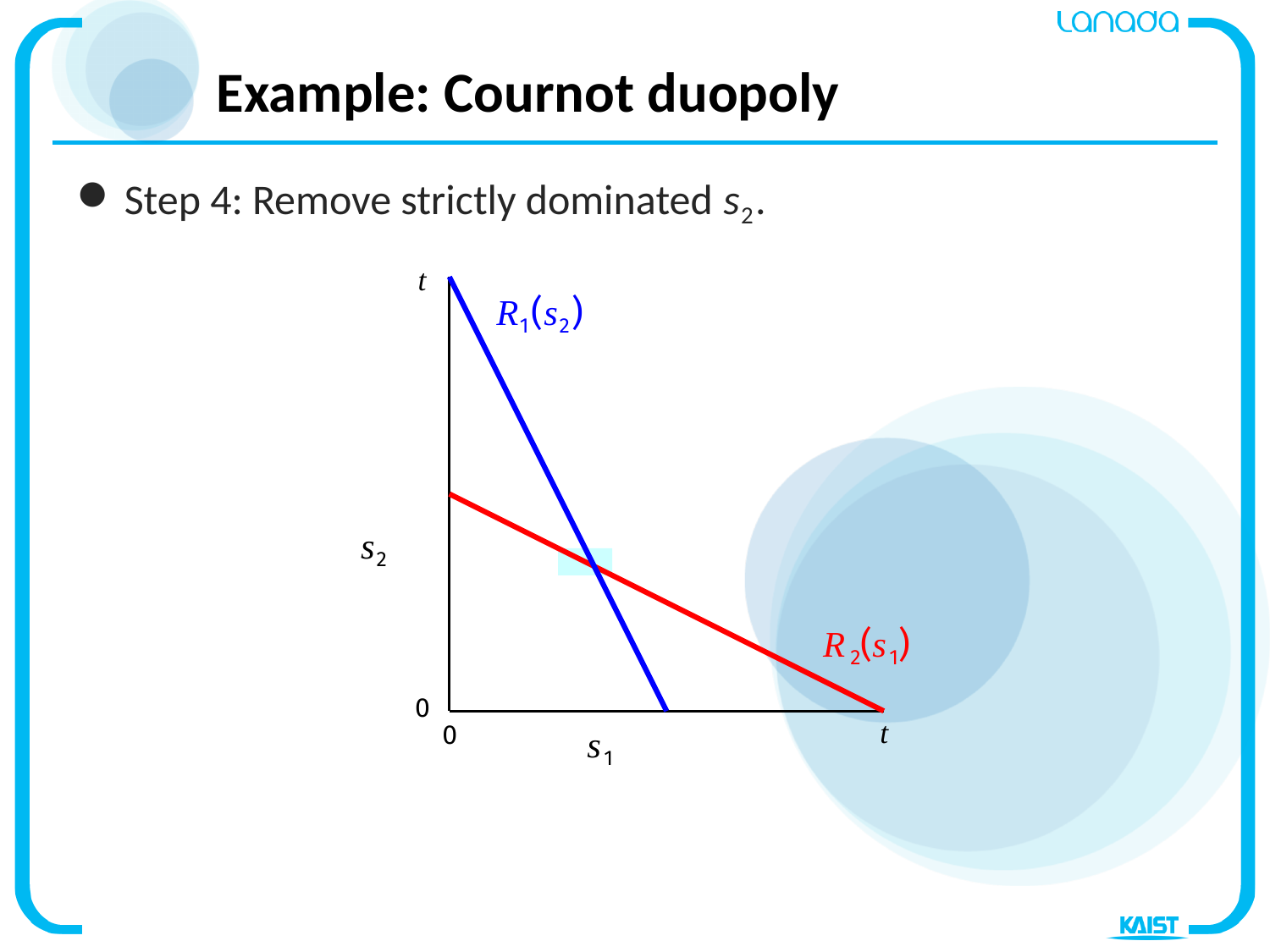

# Example: Cournot duopoly
Step 4: Remove strictly dominated s2.

t

R1(s2)

s2

R2(s1)

0
0

t
s1